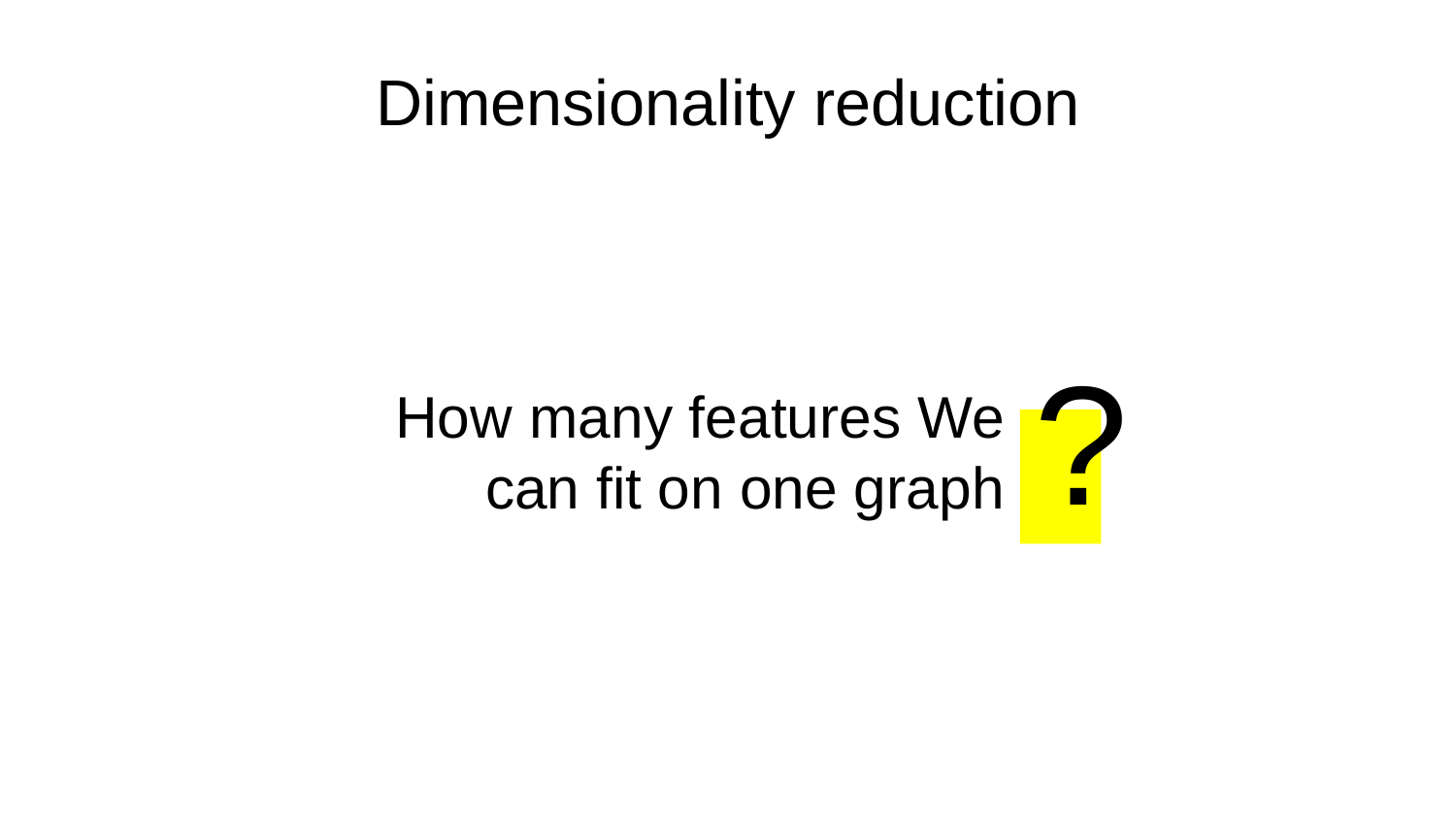

# Dimensionality reduction
How many features We can fit on one graph
?